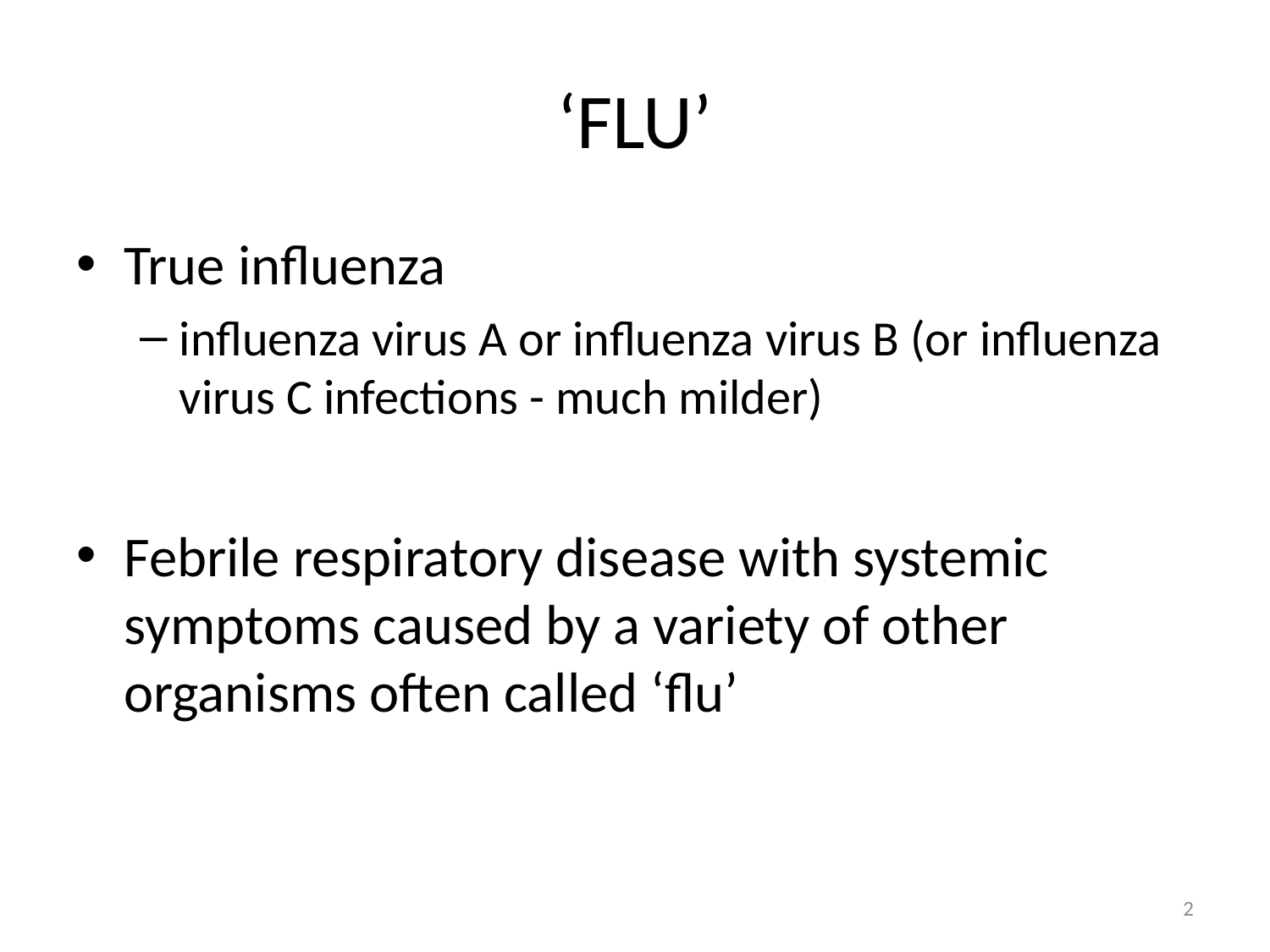

# ‘FLU’
True influenza
influenza virus A or influenza virus B (or influenza virus C infections - much milder)

Febrile respiratory disease with systemic symptoms caused by a variety of other organisms often called ‘flu’
2